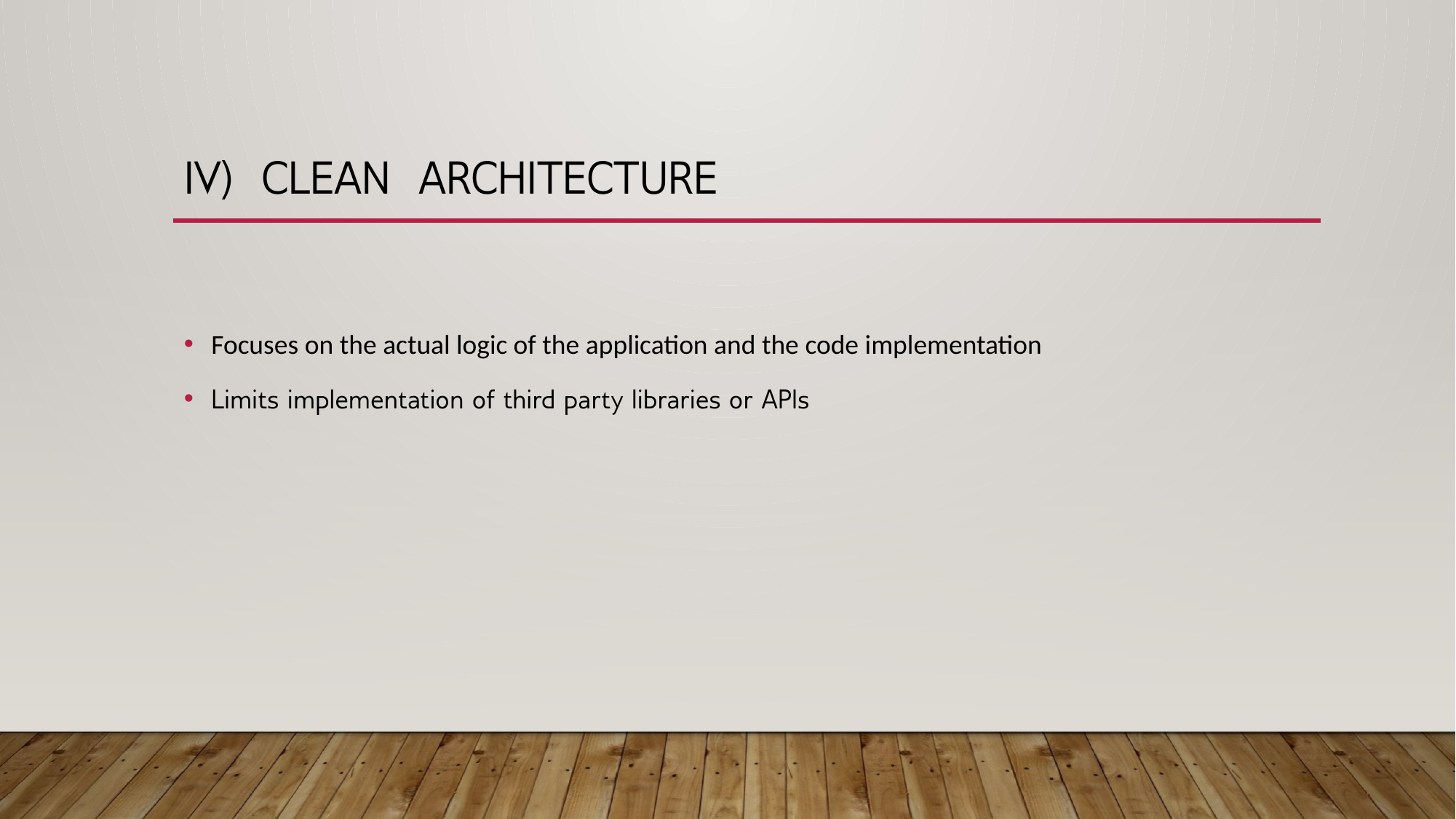

# iv)  clean  architecture

Focuses on the actual logic of the application and the code implementation
Limits implementation of third party libraries or APIs